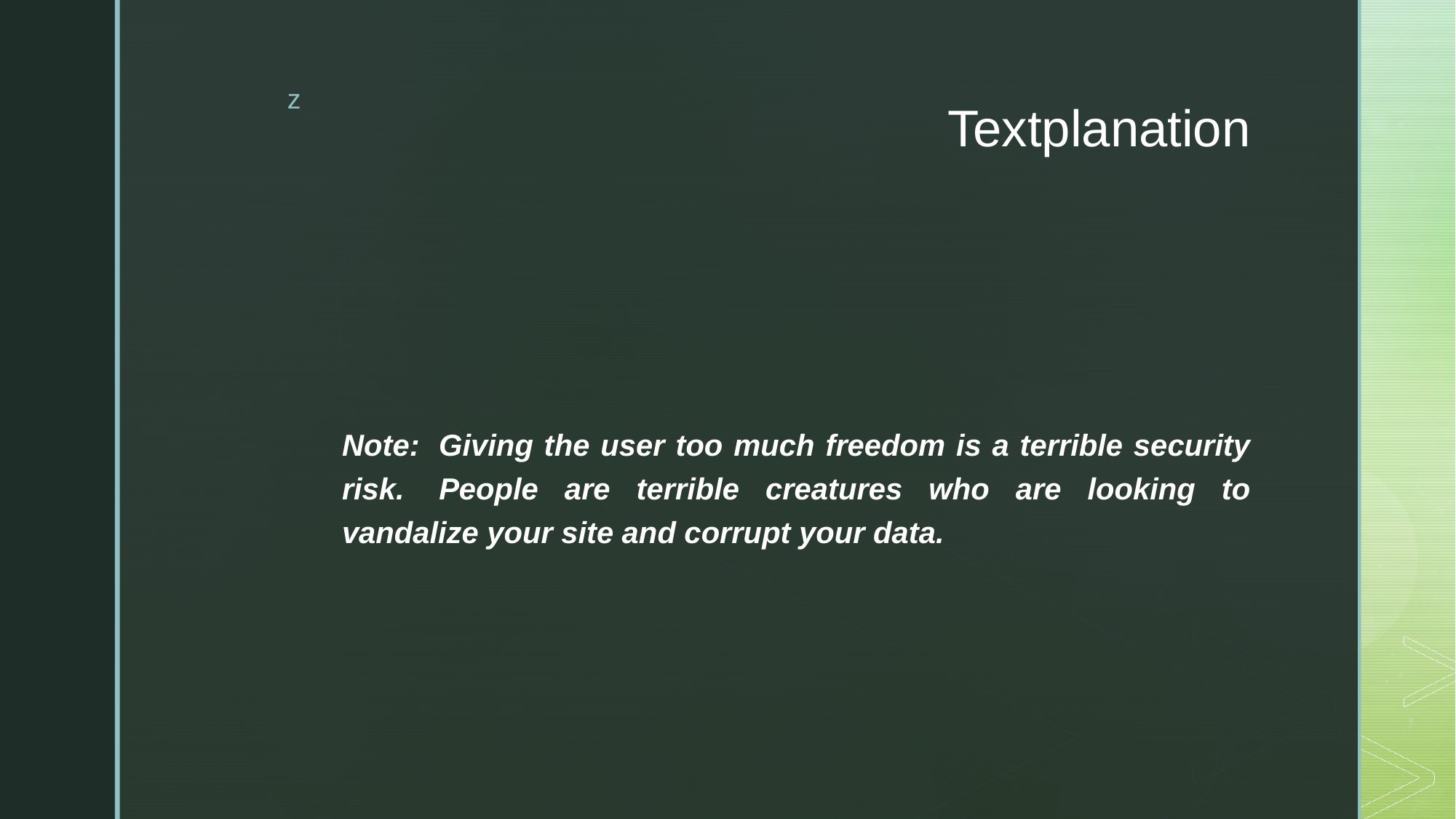

# Textplanation
Note:  Giving the user too much freedom is a terrible security risk.  People are terrible creatures who are looking to vandalize your site and corrupt your data.